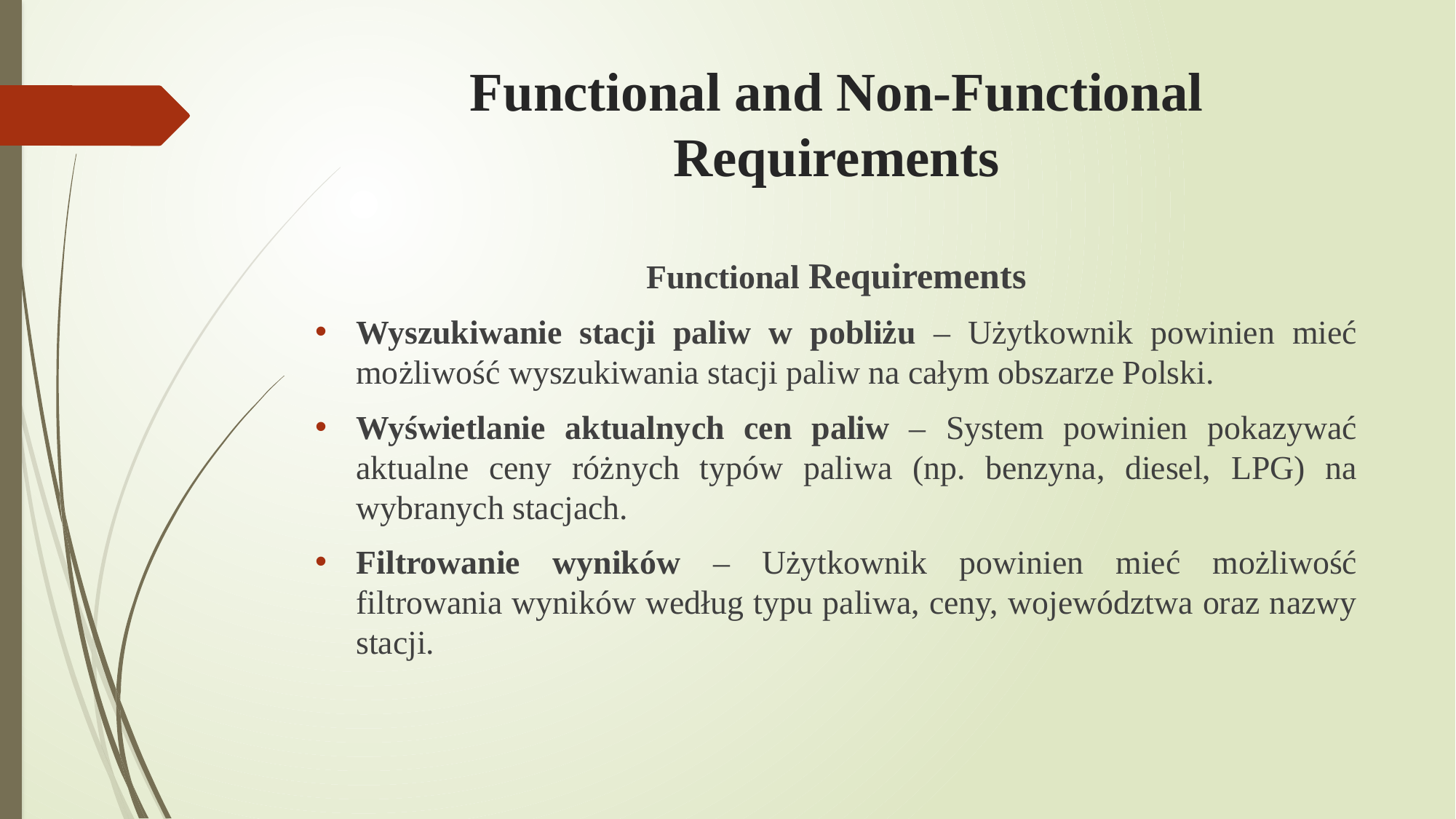

# Functional and Non-Functional Requirements
Functional Requirements
Wyszukiwanie stacji paliw w pobliżu – Użytkownik powinien mieć możliwość wyszukiwania stacji paliw na całym obszarze Polski.
Wyświetlanie aktualnych cen paliw – System powinien pokazywać aktualne ceny różnych typów paliwa (np. benzyna, diesel, LPG) na wybranych stacjach.
Filtrowanie wyników – Użytkownik powinien mieć możliwość filtrowania wyników według typu paliwa, ceny, województwa oraz nazwy stacji.